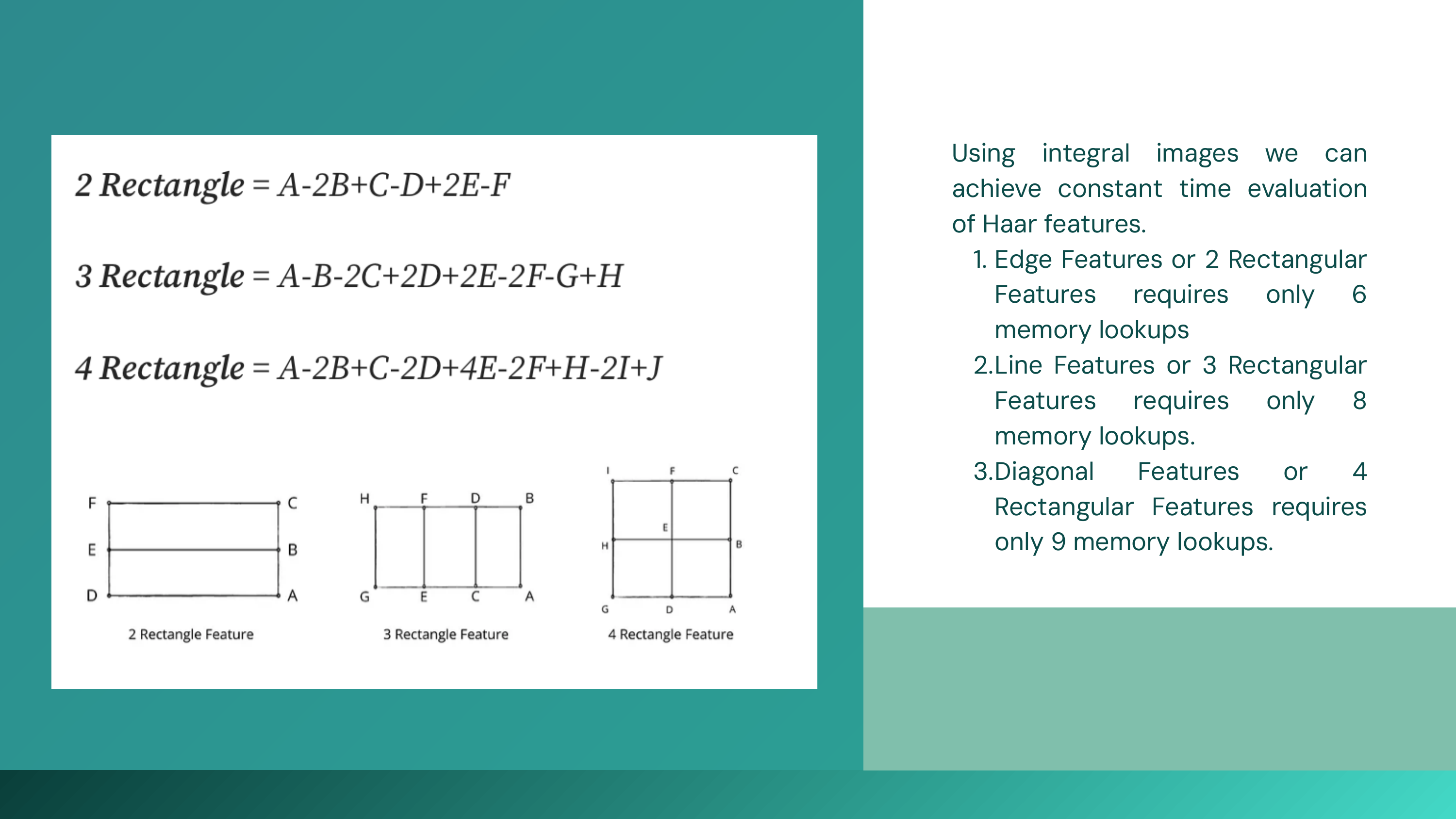

Using integral images we can achieve constant time evaluation of Haar features.
Edge Features or 2 Rectangular Features requires only 6 memory lookups
Line Features or 3 Rectangular Features requires only 8 memory lookups.
Diagonal Features or 4 Rectangular Features requires only 9 memory lookups.